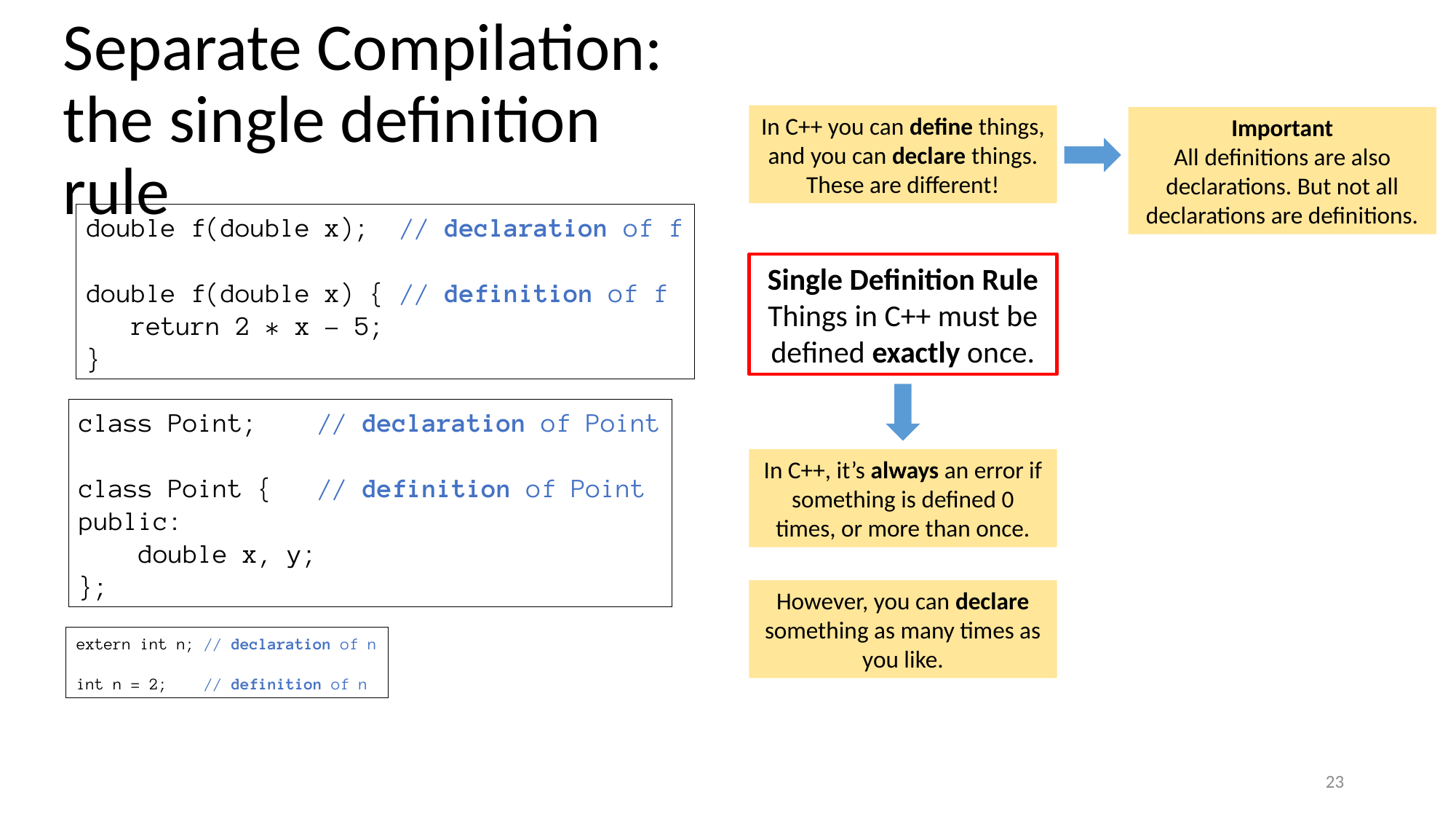

# Separate Compilation: the single definition rule
In C++ you can define things, and you can declare things. These are different!
Important
All definitions are also declarations. But not all declarations are definitions.

double f(double x);  // declaration of f

double f(double x) { // definition of f
   return 2 * x – 5;
}
Single Definition Rule
Things in C++ must be defined exactly once.

class Point;    // declaration of Point
class Point {   // definition of Point
public:
    double x, y;
};
In C++, it’s always an error if something is defined 0 times, or more than once.
However, you can declare something as many times as you like.
extern int n; // declaration of n
int n = 2;    // definition of n
23